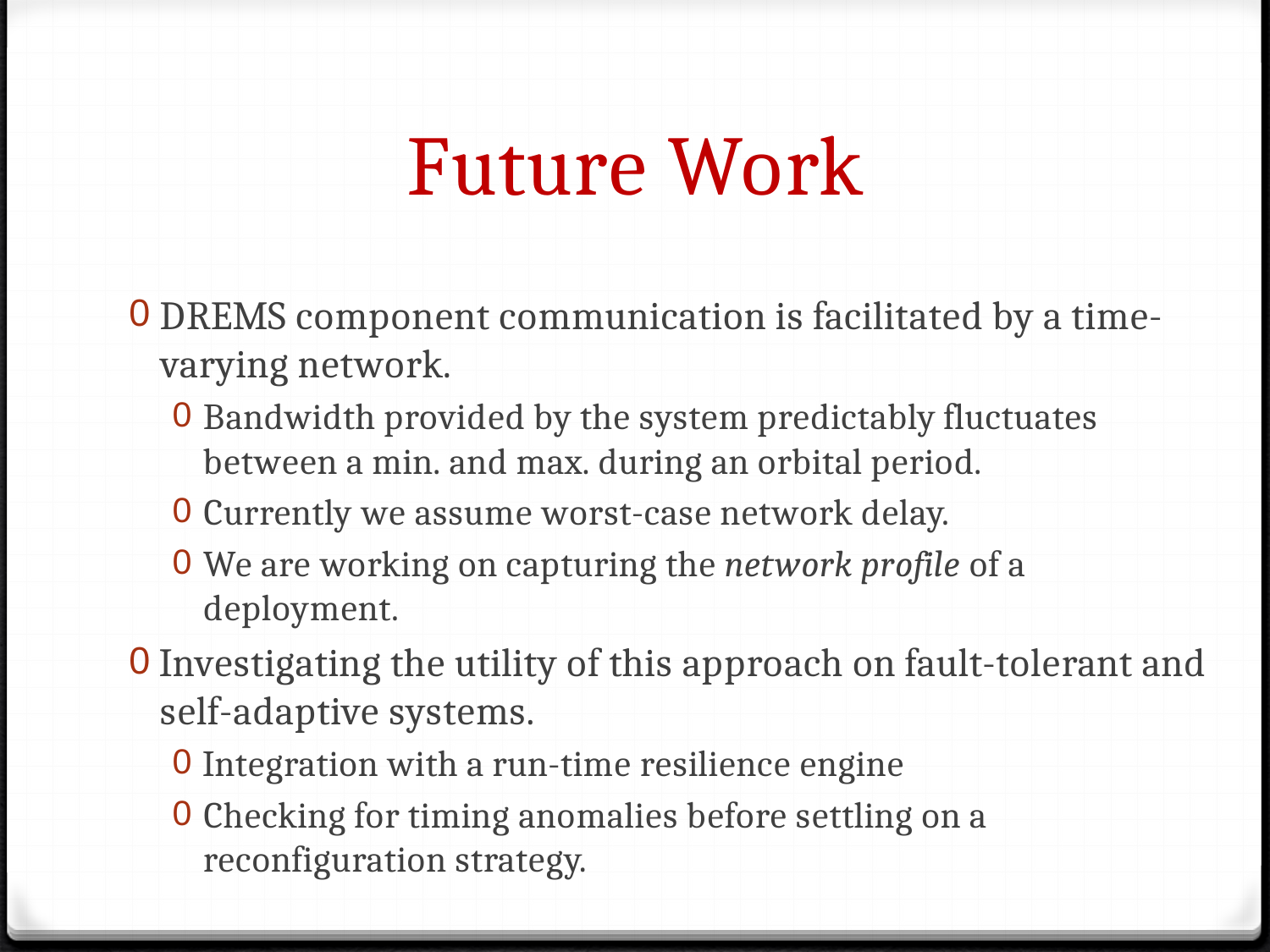

# Future Work
DREMS component communication is facilitated by a time-varying network.
Bandwidth provided by the system predictably fluctuates between a min. and max. during an orbital period.
Currently we assume worst-case network delay.
We are working on capturing the network profile of a deployment.
Investigating the utility of this approach on fault-tolerant and self-adaptive systems.
Integration with a run-time resilience engine
Checking for timing anomalies before settling on a reconfiguration strategy.